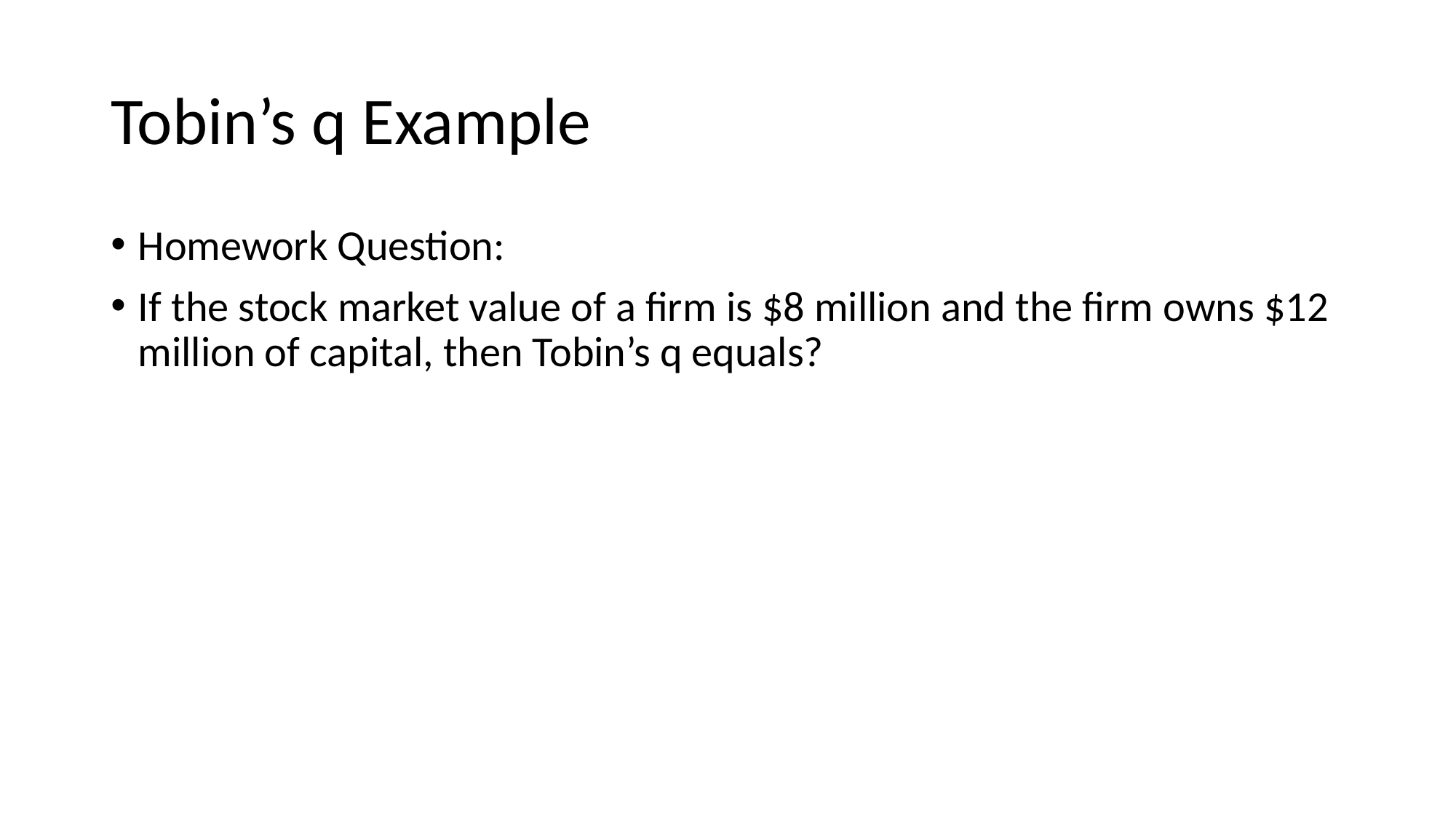

# Tobin’s q Example
Homework Question:
If the stock market value of a firm is $8 million and the firm owns $12 million of capital, then Tobin’s q equals?